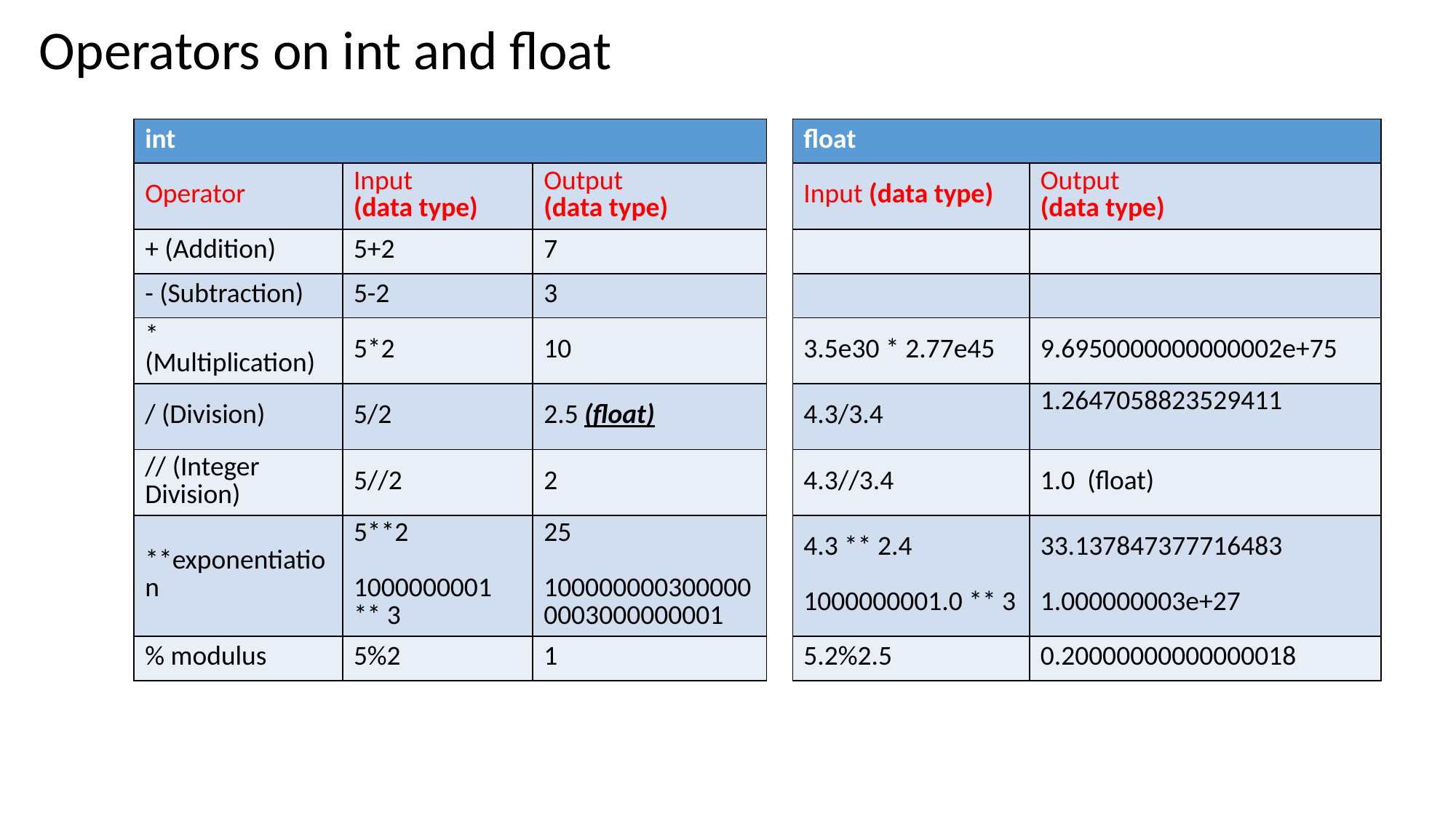

# Operators on int and float
| int |  |  |  | float |  |
| --- | --- | --- | --- | --- | --- |
| Operator | Input (data type) | Output (data type) |  | Input (data type) | Output (data type) |
| + (Addition) | 5+2 | 7 |  |  |  |
| - (Subtraction) | 5-2 | 3 |  |  |  |
| \* (Multiplication) | 5\*2 | 10 |  | 3.5e30 \* 2.77e45 | 9.6950000000000002e+75 |
| / (Division) | 5/2 | 2.5 (float) |  | 4.3/3.4 | 1.2647058823529411 |
| // (Integer Division) | 5//2 | 2 |  | 4.3//3.4 | 1.0 (float) |
| \*\*exponentiation | 5\*\*2 1000000001 \*\* 3 | 25 1000000003000000003000000001 |  | 4.3 \*\* 2.4 1000000001.0 \*\* 3 | 33.137847377716483 1.000000003e+27 |
| % modulus | 5%2 | 1 |  | 5.2%2.5 | 0.20000000000000018 |